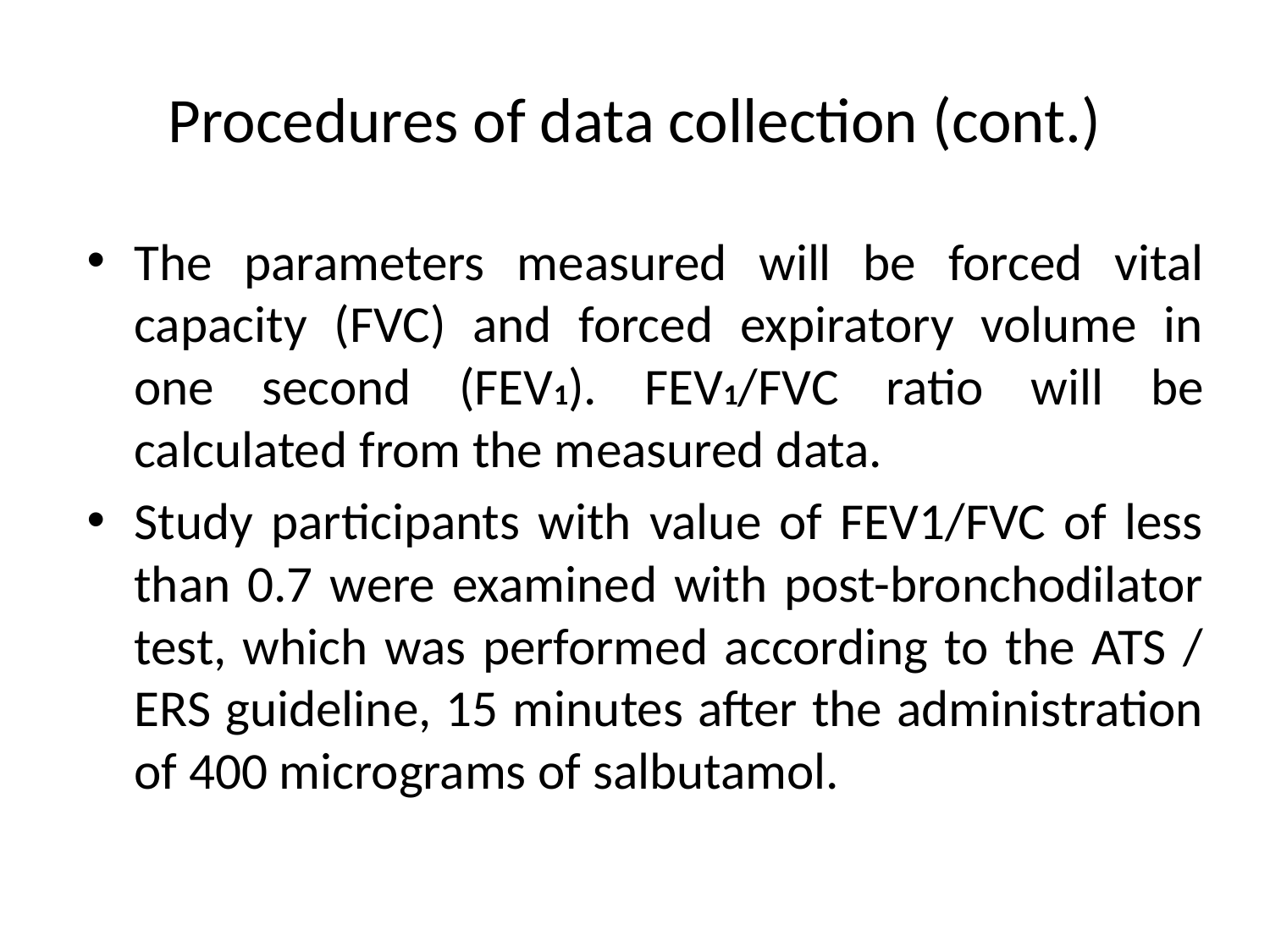

# Procedures of data collection (cont.)
The parameters measured will be forced vital capacity (FVC) and forced expiratory volume in one second (FEV1). FEV1/FVC ratio will be calculated from the measured data.
Study participants with value of FEV1/FVC of less than 0.7 were examined with post-bronchodilator test, which was performed according to the ATS / ERS guideline, 15 minutes after the administration of 400 micrograms of salbutamol.